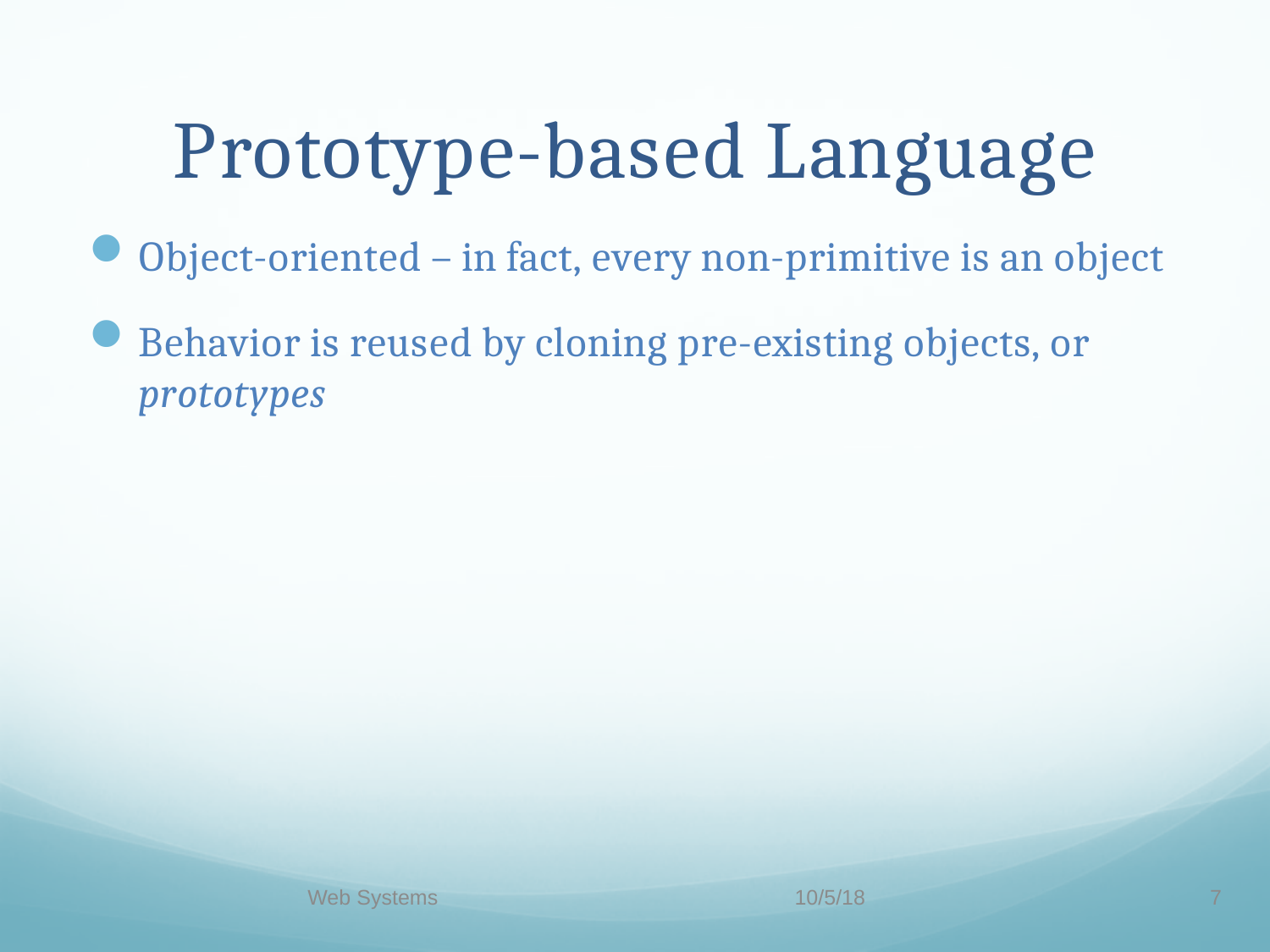

# Prototype-based Language
Object-oriented – in fact, every non-primitive is an object
Behavior is reused by cloning pre-existing objects, or prototypes
Web Systems
10/5/18
7